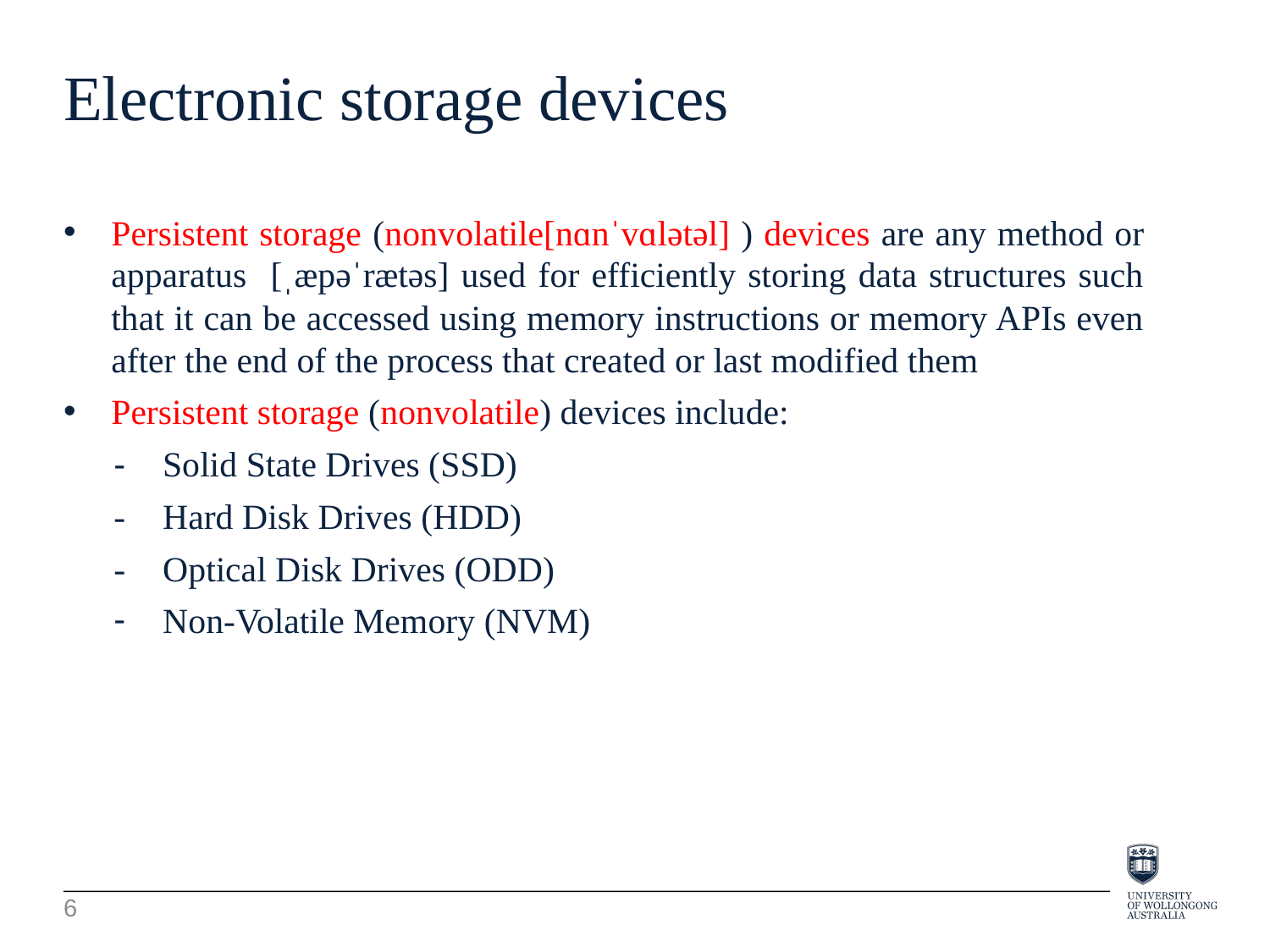

Electronic storage devices
Persistent storage (nonvolatile[nɑnˈvɑlətəl] ) devices are any method or apparatus  [ˌæpəˈrætəs] used for efficiently storing data structures such that it can be accessed using memory instructions or memory APIs even after the end of the process that created or last modified them
Persistent storage (nonvolatile) devices include:
-	Solid State Drives (SSD)
-	Hard Disk Drives (HDD)
-	Optical Disk Drives (ODD)
Non-Volatile Memory (NVM)
6